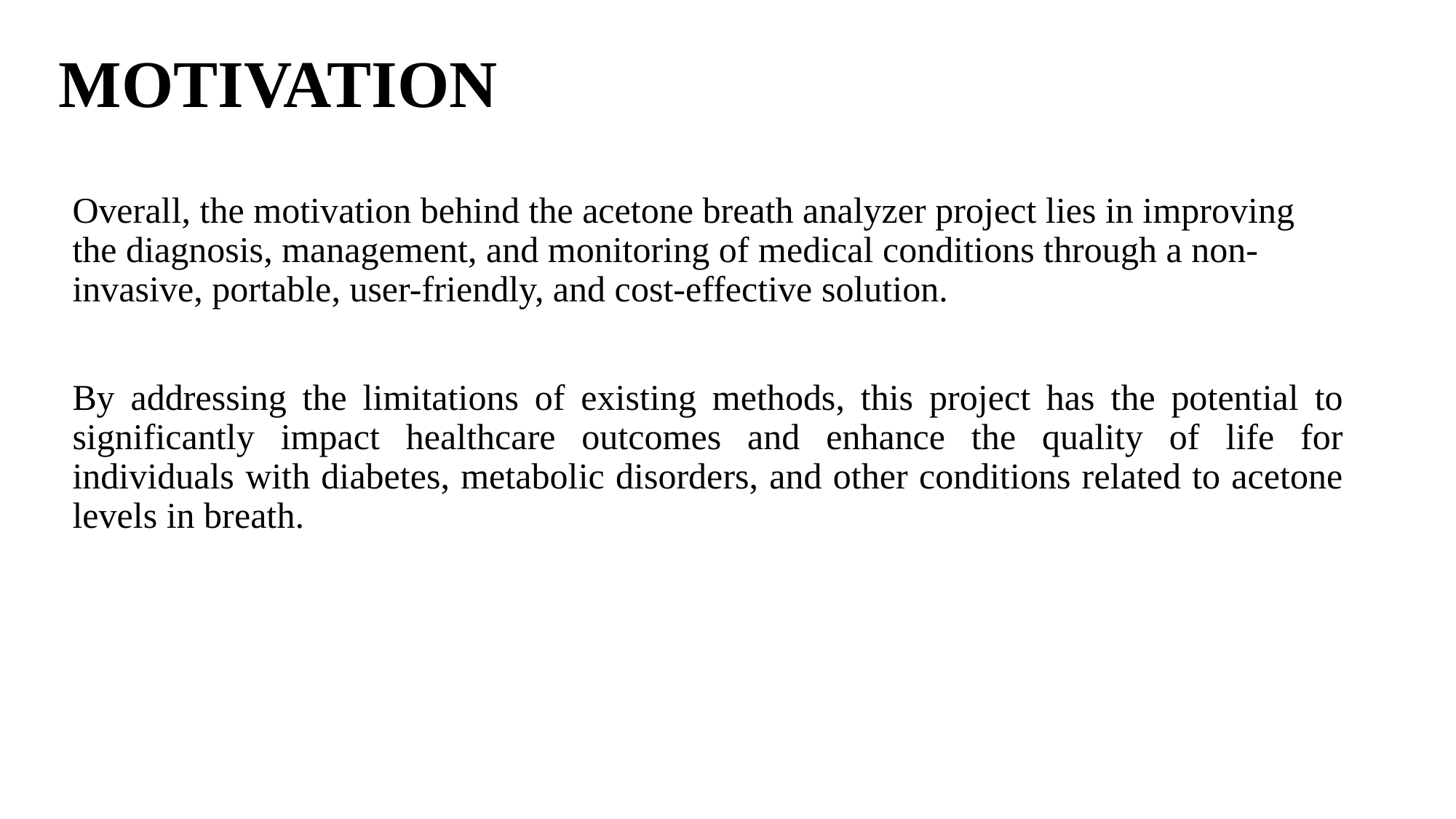

# MOTIVATION
Overall, the motivation behind the acetone breath analyzer project lies in improving the diagnosis, management, and monitoring of medical conditions through a non-invasive, portable, user-friendly, and cost-effective solution.

By addressing the limitations of existing methods, this project has the potential to significantly impact healthcare outcomes and enhance the quality of life for individuals with diabetes, metabolic disorders, and other conditions related to acetone levels in breath.